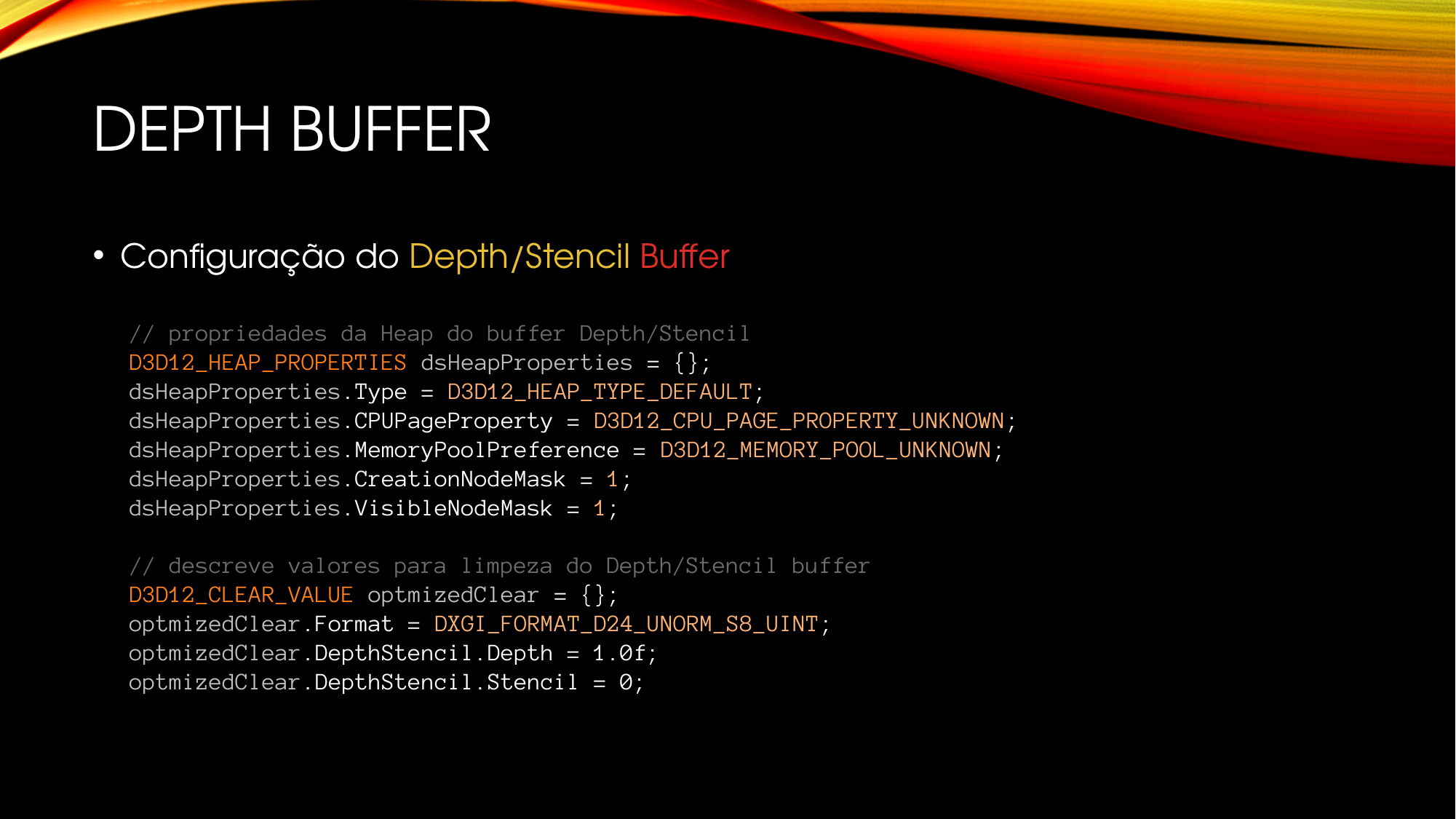

# Depth Buffer
Configuração do Depth/Stencil Buffer
// propriedades da Heap do buffer Depth/Stencil
D3D12_HEAP_PROPERTIES dsHeapProperties = {};
dsHeapProperties.Type = D3D12_HEAP_TYPE_DEFAULT;
dsHeapProperties.CPUPageProperty = D3D12_CPU_PAGE_PROPERTY_UNKNOWN;
dsHeapProperties.MemoryPoolPreference = D3D12_MEMORY_POOL_UNKNOWN;
dsHeapProperties.CreationNodeMask = 1;
dsHeapProperties.VisibleNodeMask = 1;

// descreve valores para limpeza do Depth/Stencil buffer
D3D12_CLEAR_VALUE optmizedClear = {};
optmizedClear.Format = DXGI_FORMAT_D24_UNORM_S8_UINT;
optmizedClear.DepthStencil.Depth = 1.0f;
optmizedClear.DepthStencil.Stencil = 0;